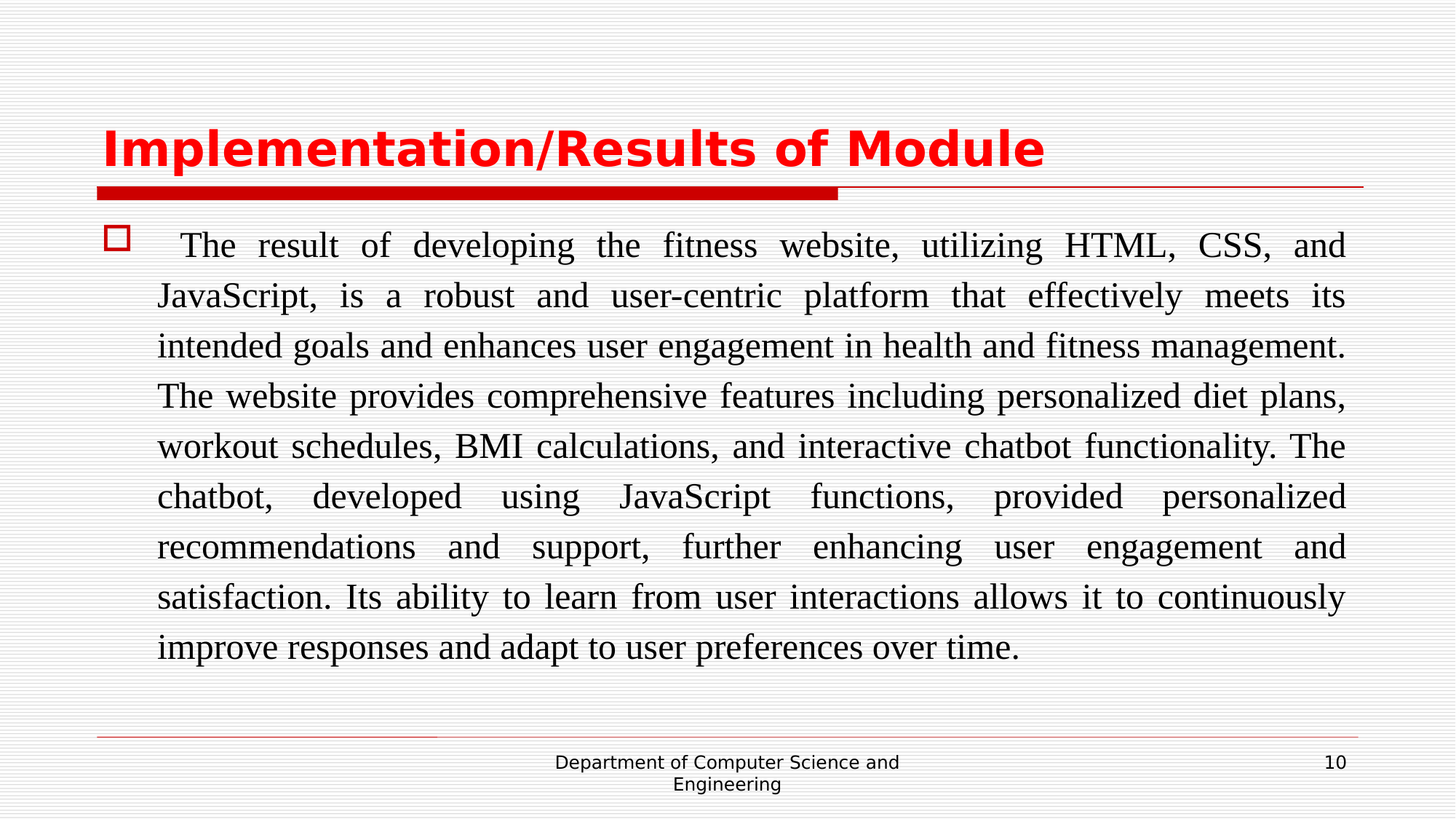

# Implementation/Results of Module
 The result of developing the fitness website, utilizing HTML, CSS, and JavaScript, is a robust and user-centric platform that effectively meets its intended goals and enhances user engagement in health and fitness management. The website provides comprehensive features including personalized diet plans, workout schedules, BMI calculations, and interactive chatbot functionality. The chatbot, developed using JavaScript functions, provided personalized recommendations and support, further enhancing user engagement and satisfaction. Its ability to learn from user interactions allows it to continuously improve responses and adapt to user preferences over time.
Department of Computer Science and Engineering
10